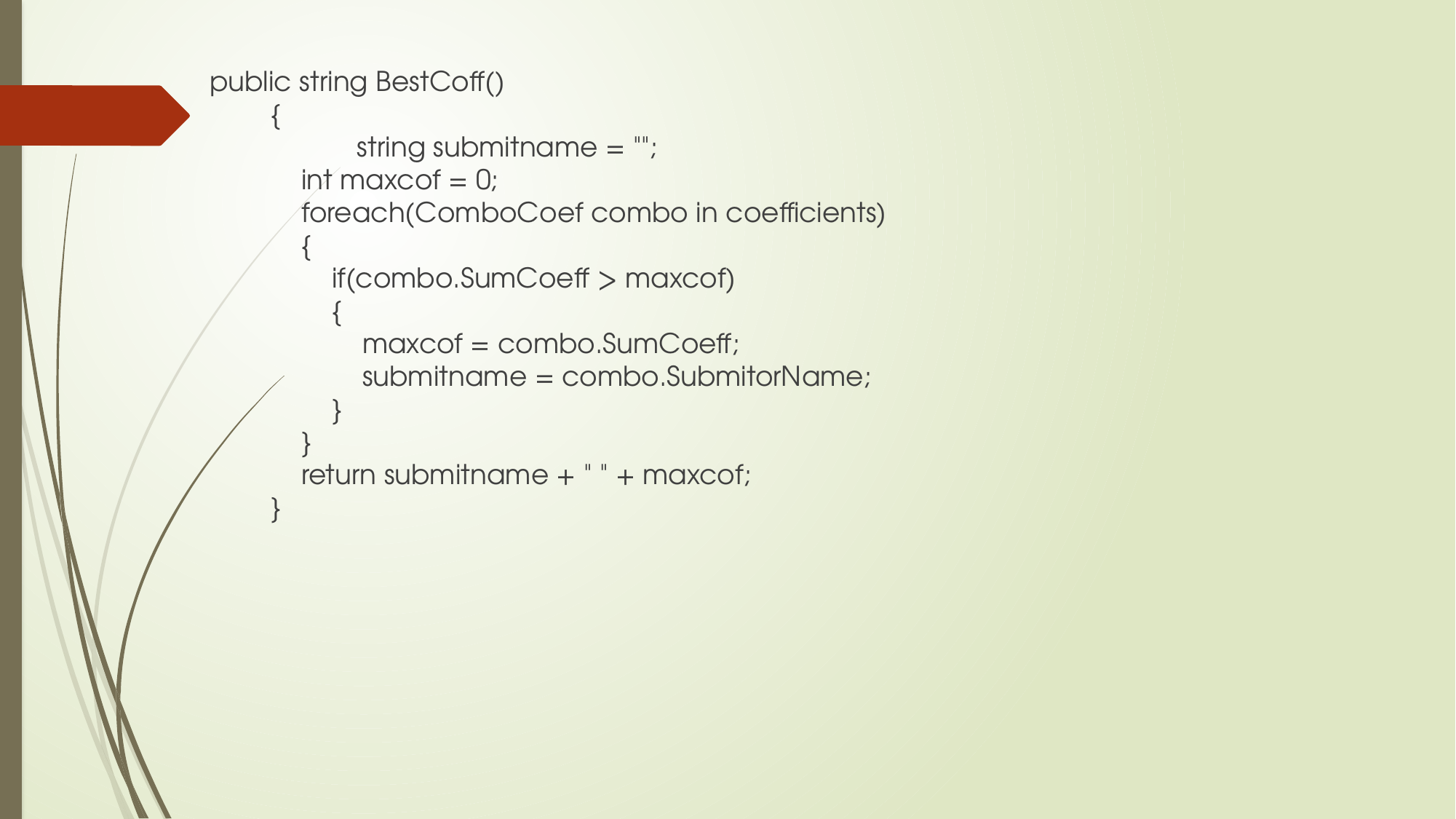

public string BestCoff()
        {
	     string submitname = "";
            int maxcof = 0;
            foreach(ComboCoef combo in coefficients)
            {
                if(combo.SumCoeff > maxcof)
                {
                    maxcof = combo.SumCoeff;
                    submitname = combo.SubmitorName;
                }
            }
            return submitname + " " + maxcof;
        }